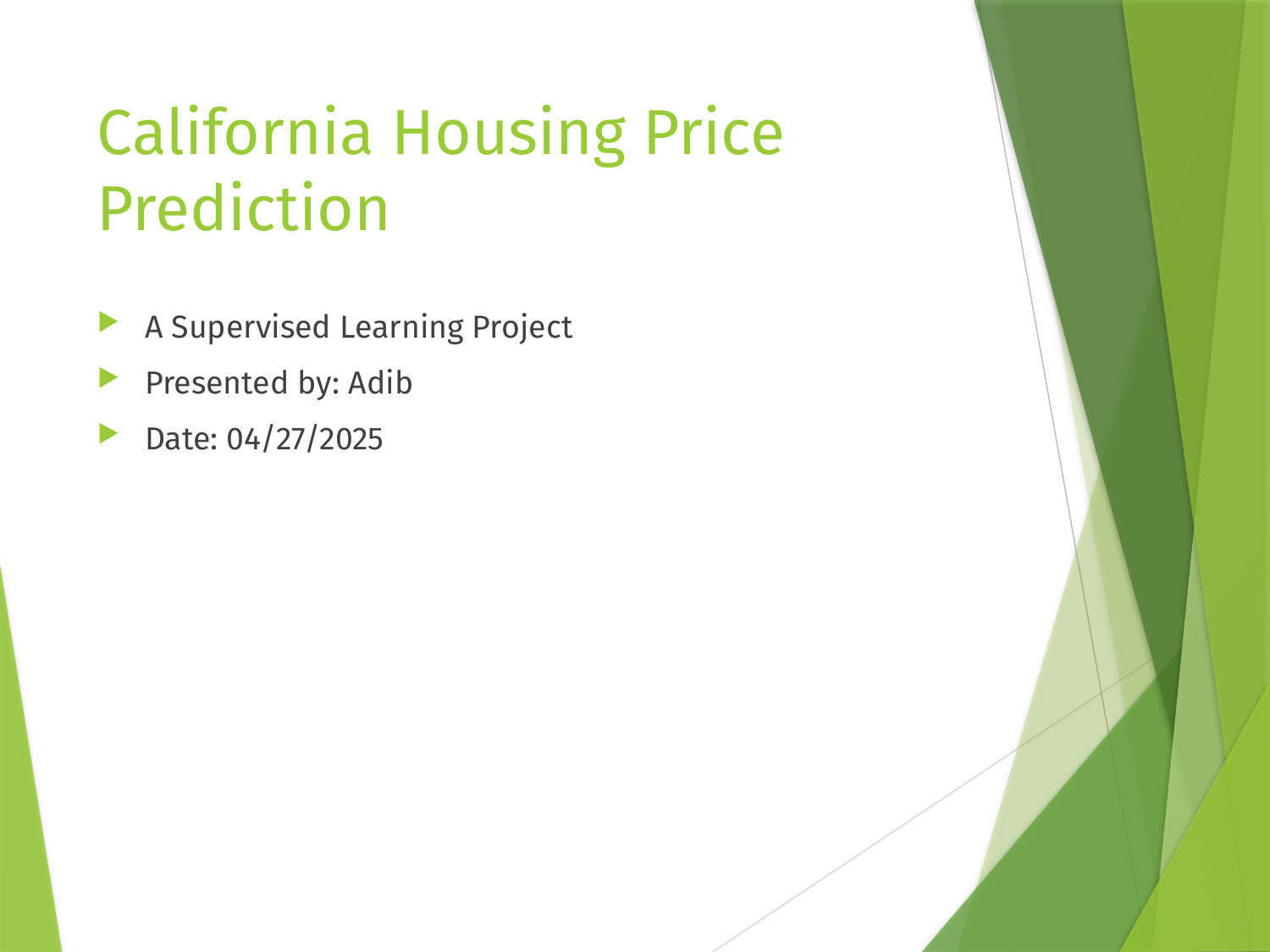

# California Housing Price Prediction
A Supervised Learning Project
Presented by: Adib
Date: 04/27/2025